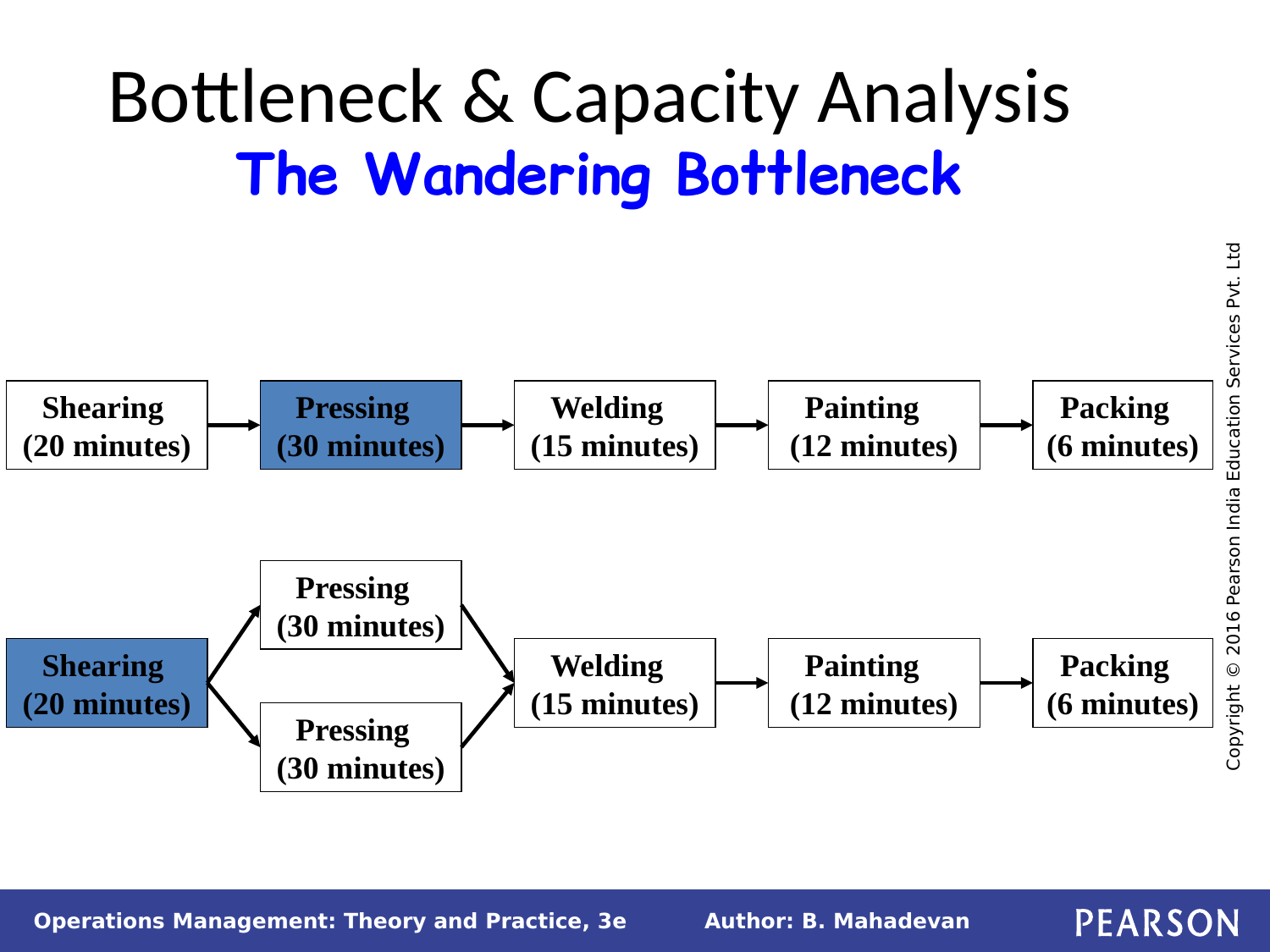

# Bottleneck & Capacity Analysis The Wandering Bottleneck
Shearing  (20 minutes)
Pressing   (30 minutes)
Welding   (15 minutes)
Painting    (12 minutes)
Packing   (6 minutes)
Pressing   (30 minutes)
Shearing  (20 minutes)
Welding   (15 minutes)
Painting    (12 minutes)
Packing   (6 minutes)
Pressing   (30 minutes)